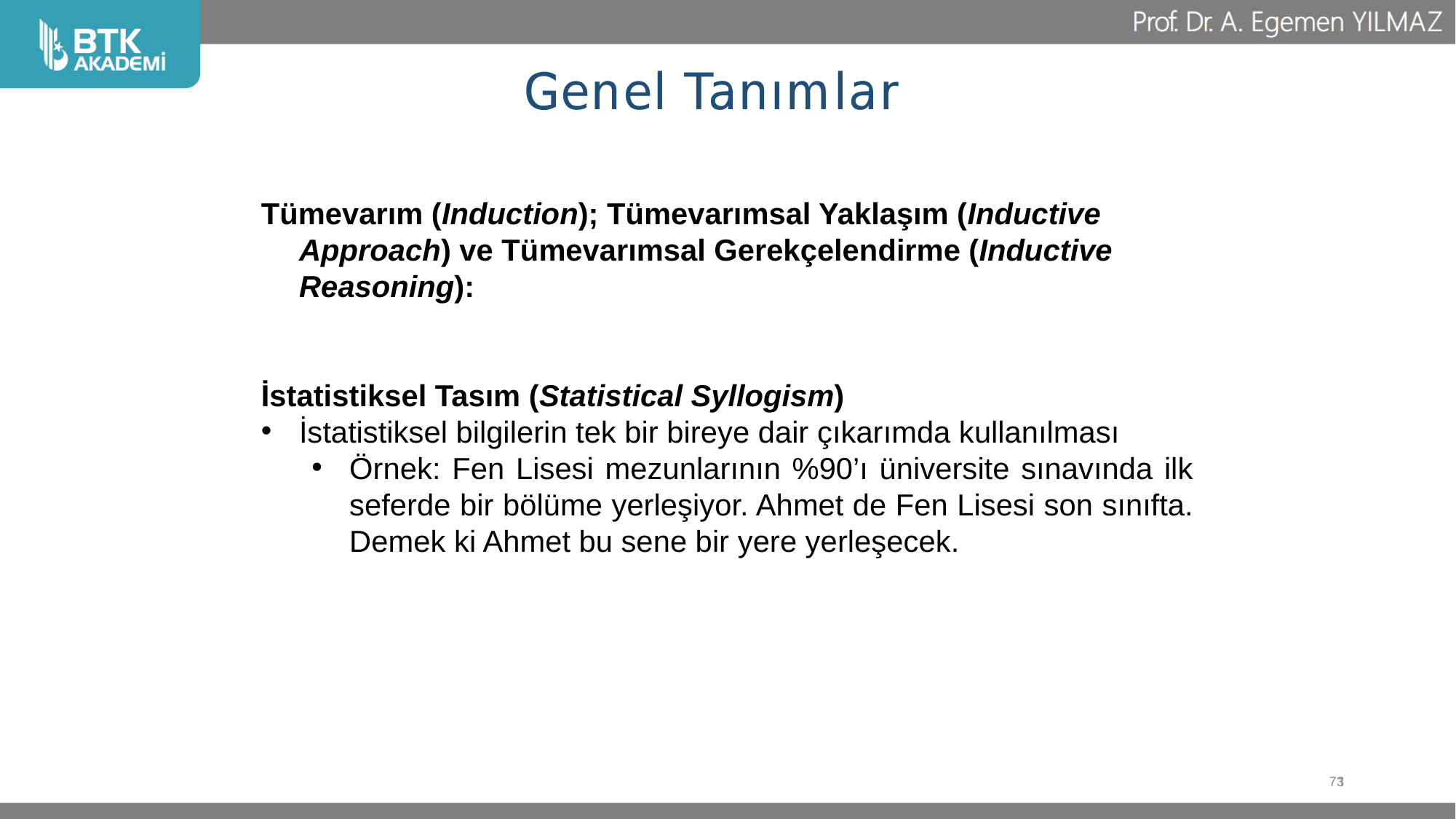

# Genel Tanımlar
Tümevarım (Induction); Tümevarımsal Yaklaşım (Inductive Approach) ve Tümevarımsal Gerekçelendirme (Inductive Reasoning):

İstatistiksel Tasım (Statistical Syllogism)
İstatistiksel bilgilerin tek bir bireye dair çıkarımda kullanılması
Örnek: Fen Lisesi mezunlarının %90’ı üniversite sınavında ilk seferde bir bölüme yerleşiyor. Ahmet de Fen Lisesi son sınıfta. Demek ki Ahmet bu sene bir yere yerleşecek.
73